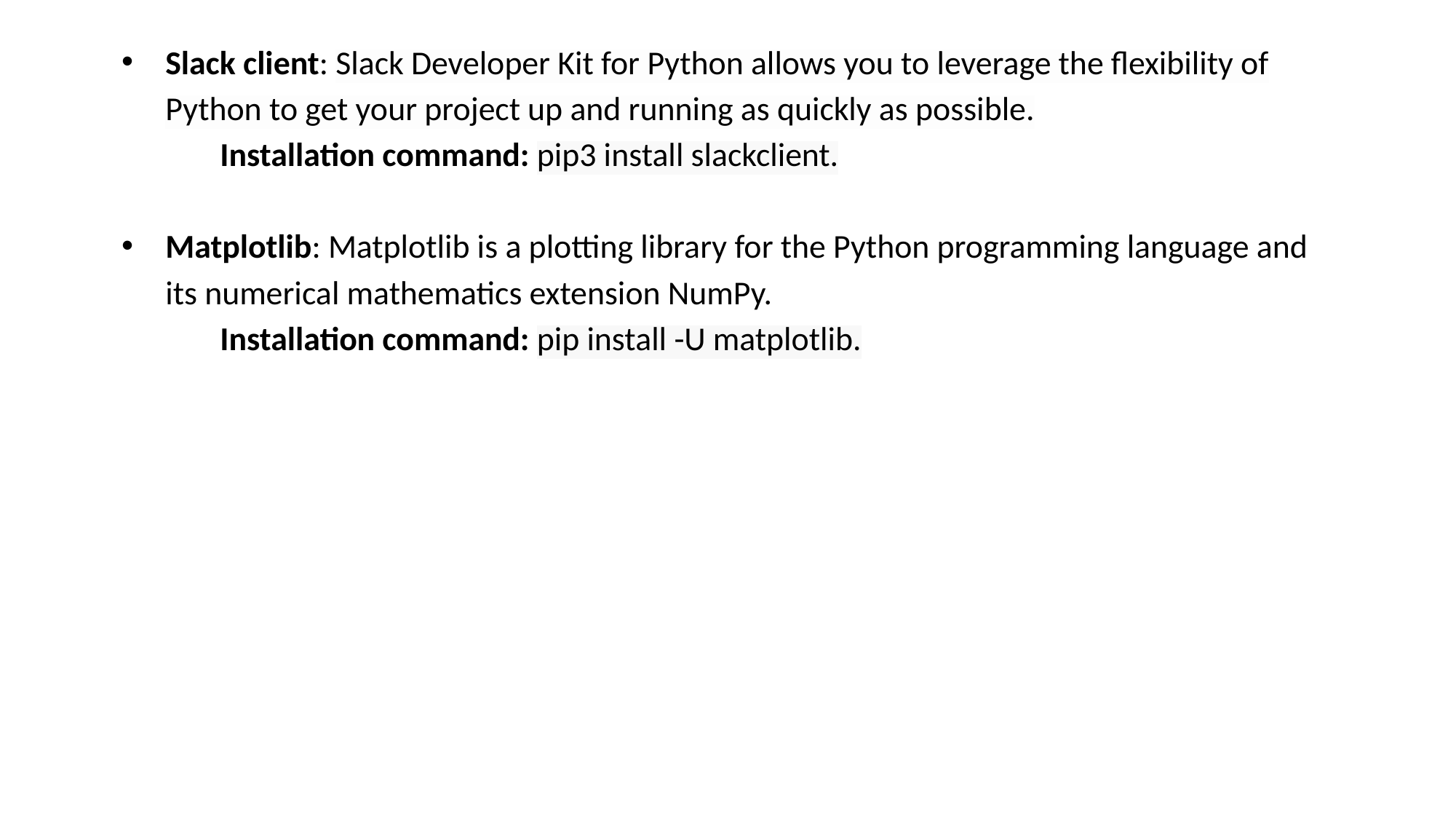

Slack client: Slack Developer Kit for Python allows you to leverage the flexibility of Python to get your project up and running as quickly as possible.
Installation command: pip3 install slackclient.

Matplotlib: Matplotlib is a plotting library for the Python programming language and its numerical mathematics extension NumPy.
Installation command: pip install -U matplotlib.